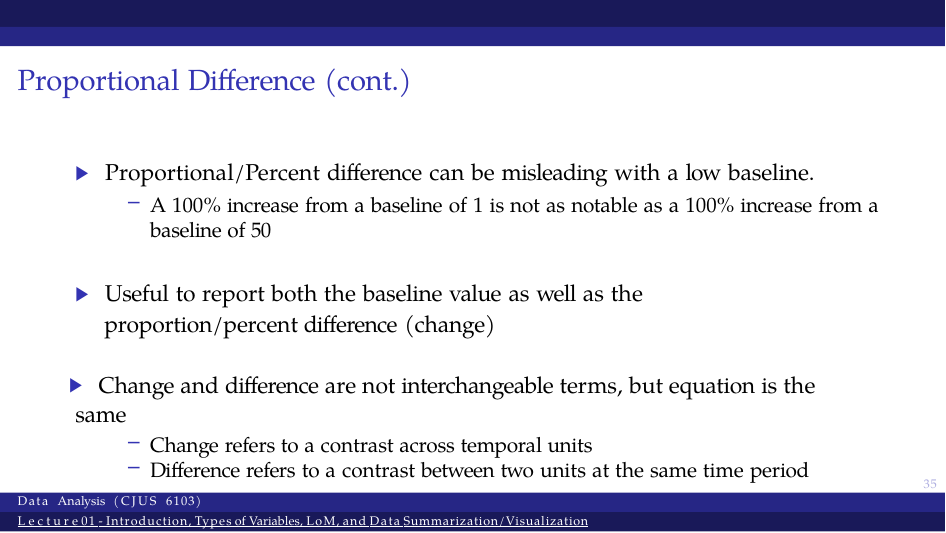

# Proportional Difference (cont.)
▶ Proportional/Percent difference can be misleading with a low baseline.
A 100% increase from a baseline of 1 is not as notable as a 100% increase from a baseline of 50
▶ Useful to report both the baseline value as well as the proportion/percent difference (change)
▶ Change and difference are not interchangeable terms, but equation is the same
Change refers to a contrast across temporal units
Difference refers to a contrast between two units at the same time period
35
Data Analysis (CJUS 6103)
Lecture 01 - Introduction, Types of Variables, LoM, and Data Summarization/Visualization